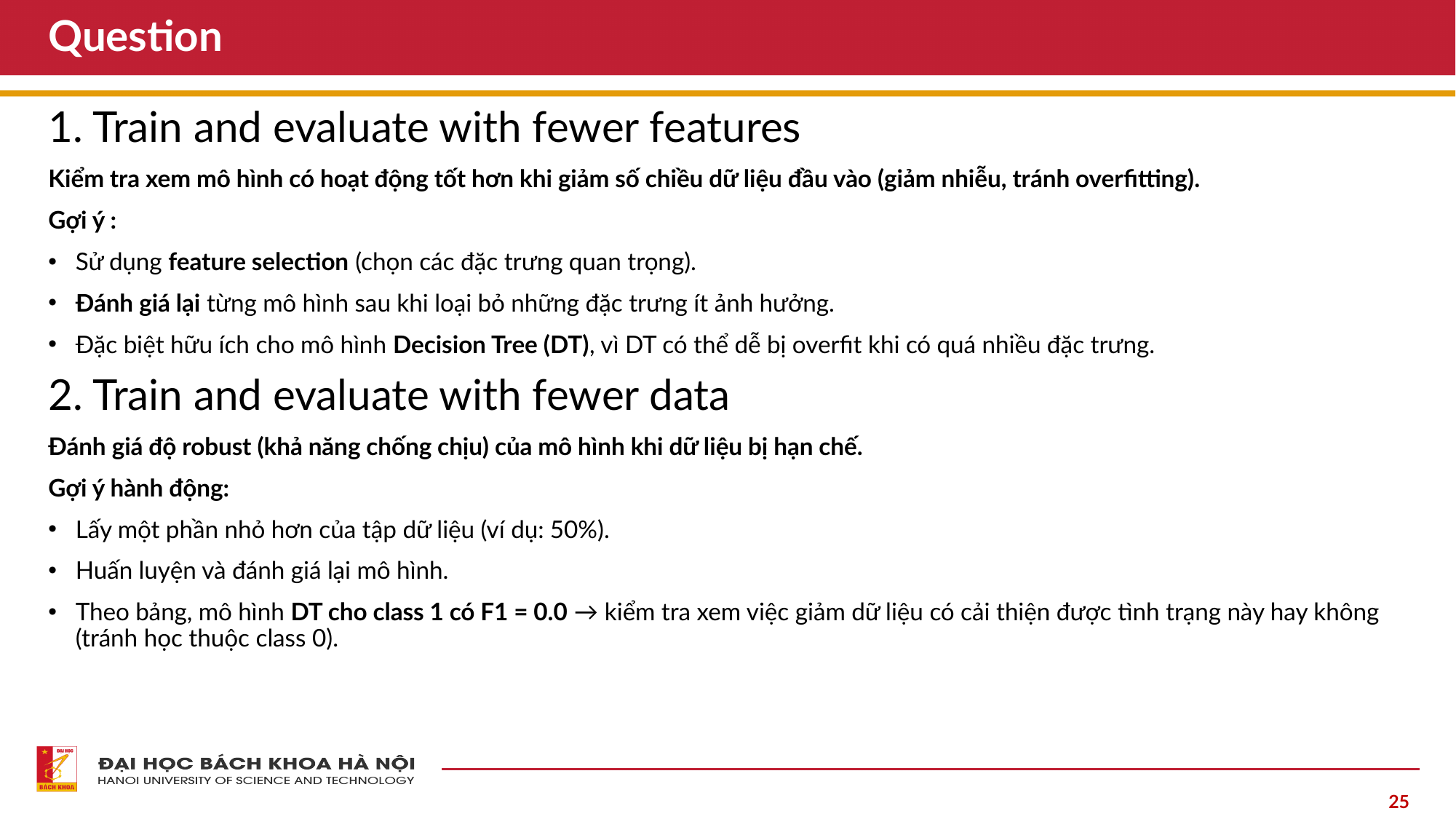

# Question
1. Train and evaluate with fewer features
Kiểm tra xem mô hình có hoạt động tốt hơn khi giảm số chiều dữ liệu đầu vào (giảm nhiễu, tránh overfitting).
Gợi ý :
Sử dụng feature selection (chọn các đặc trưng quan trọng).
Đánh giá lại từng mô hình sau khi loại bỏ những đặc trưng ít ảnh hưởng.
Đặc biệt hữu ích cho mô hình Decision Tree (DT), vì DT có thể dễ bị overfit khi có quá nhiều đặc trưng.
2. Train and evaluate with fewer data
Đánh giá độ robust (khả năng chống chịu) của mô hình khi dữ liệu bị hạn chế.
Gợi ý hành động:
Lấy một phần nhỏ hơn của tập dữ liệu (ví dụ: 50%).
Huấn luyện và đánh giá lại mô hình.
Theo bảng, mô hình DT cho class 1 có F1 = 0.0 → kiểm tra xem việc giảm dữ liệu có cải thiện được tình trạng này hay không (tránh học thuộc class 0).
25